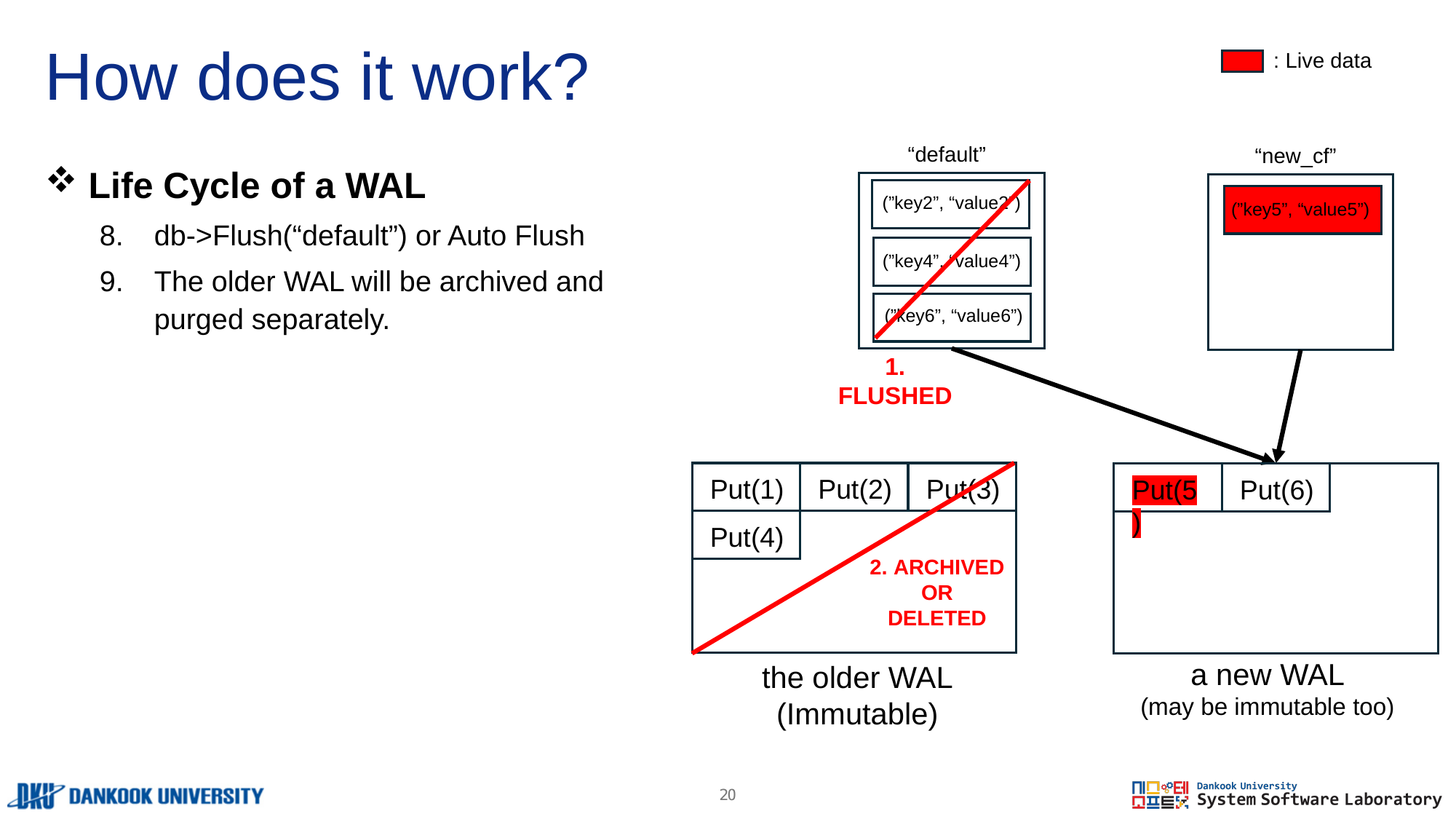

# How does it work?
: Live data

“default”

“new_cf”

the older WAL
(Immutable)
 Life Cycle of a WAL
db->Flush(“default”) or Auto Flush
The older WAL will be archived and purged separately.

(”key2”, “value2”)

(”key5”, “value5”)

(”key4”, “value4”)

(”key6”, “value6”)
1. FLUSHED

Put(1)

Put(2)

Put(3)

Put(4)

Put(5)

Put(6)
2. ARCHIVED
OR
DELETED
a new WAL
(may be immutable too)
20